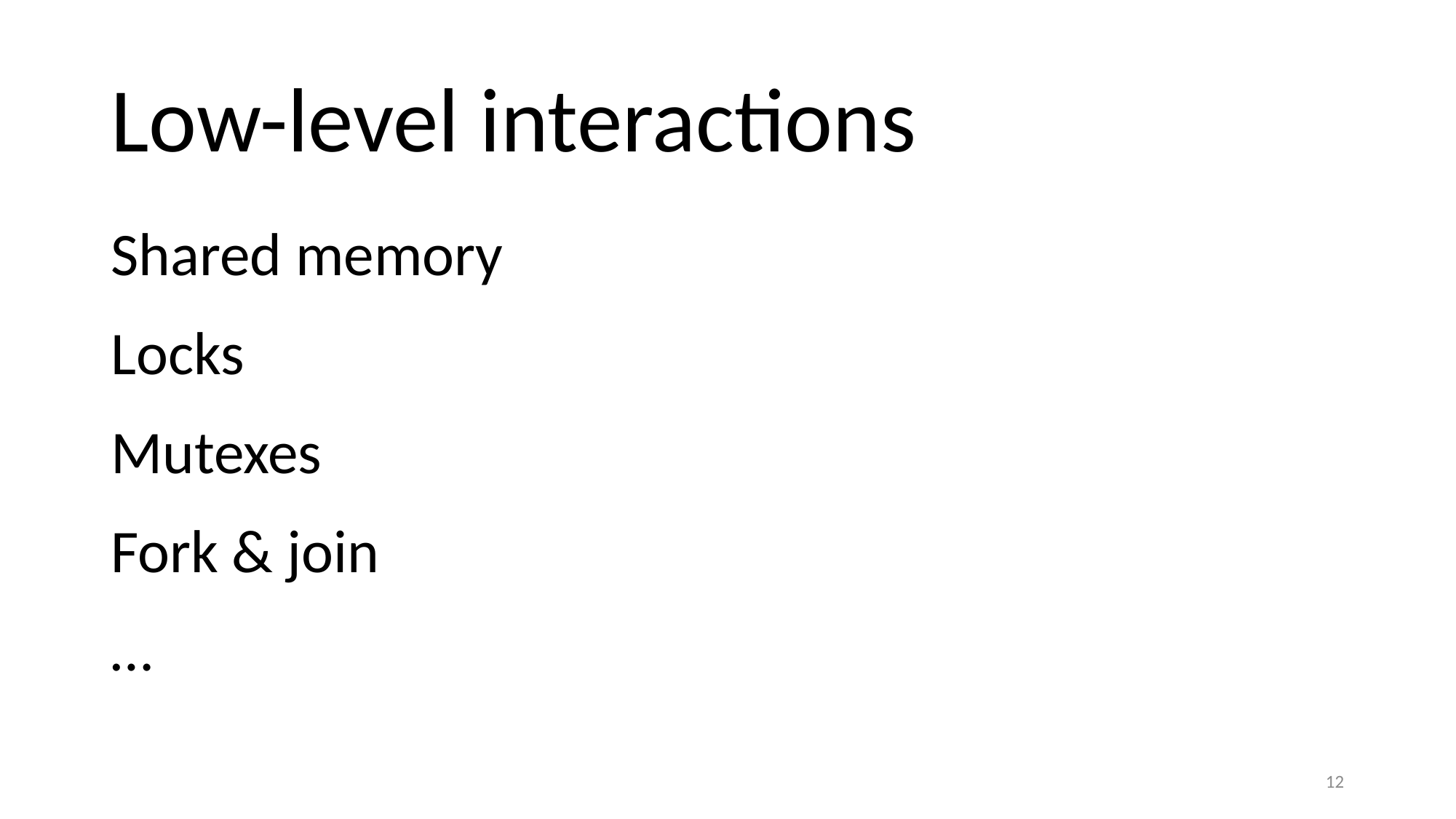

# Low-level interactions
Shared memory
Locks
Mutexes
Fork & join
…
12